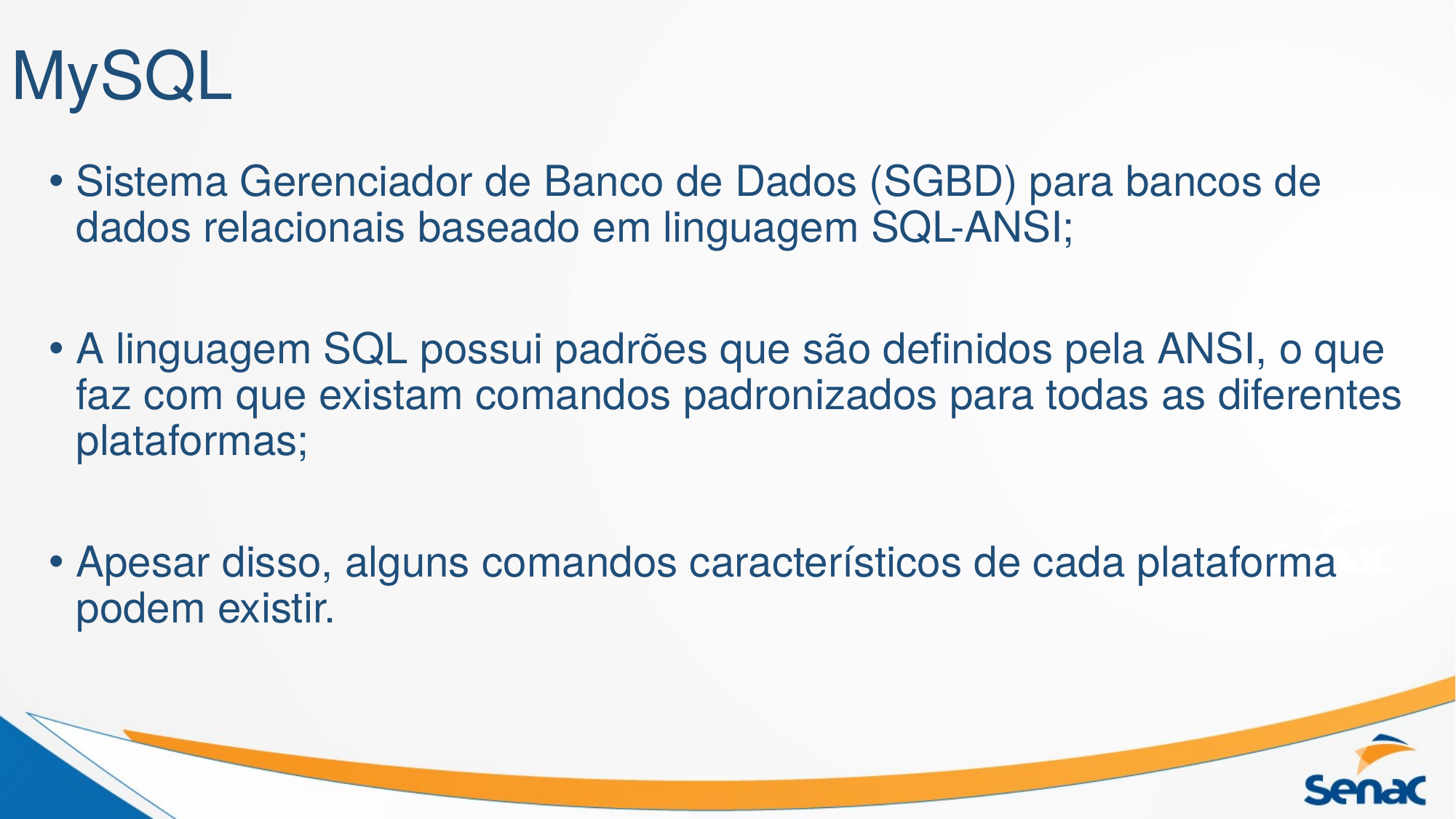

# MySQL
Sistema Gerenciador de Banco de Dados (SGBD) para bancos de dados relacionais baseado em linguagem SQL-ANSI;

A linguagem SQL possui padrões que são definidos pela ANSI, o que faz com que existam comandos padronizados para todas as diferentes plataformas;

Apesar disso, alguns comandos característicos de cada plataforma podem existir.